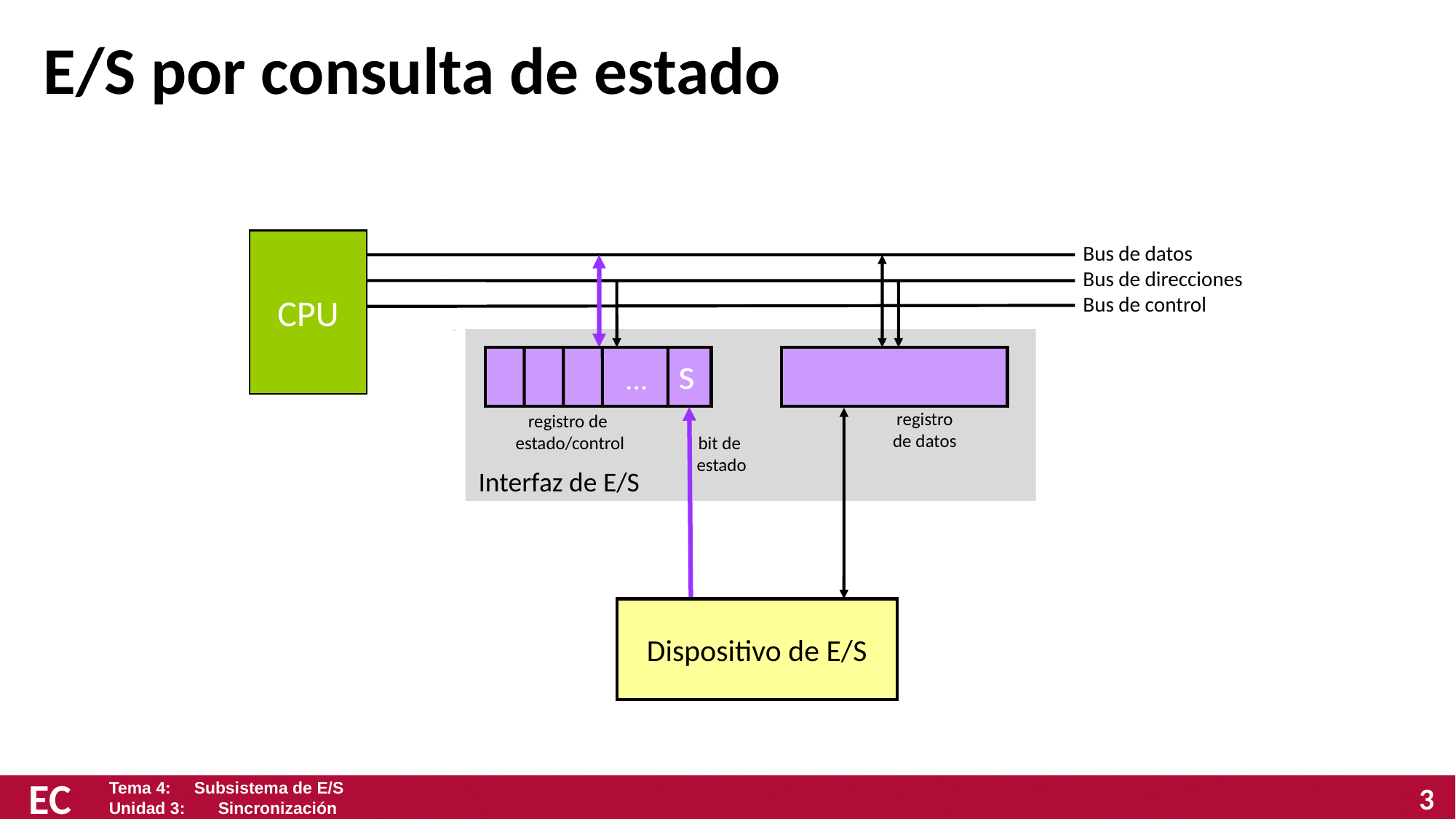

# E/S por consulta de estado
CPU
Bus de datos
Bus de direcciones
Bus de control

s

...
registro
de datos
registro de
estado/control

bit de
estado
Interfaz de E/S
Dispositivo de E/S